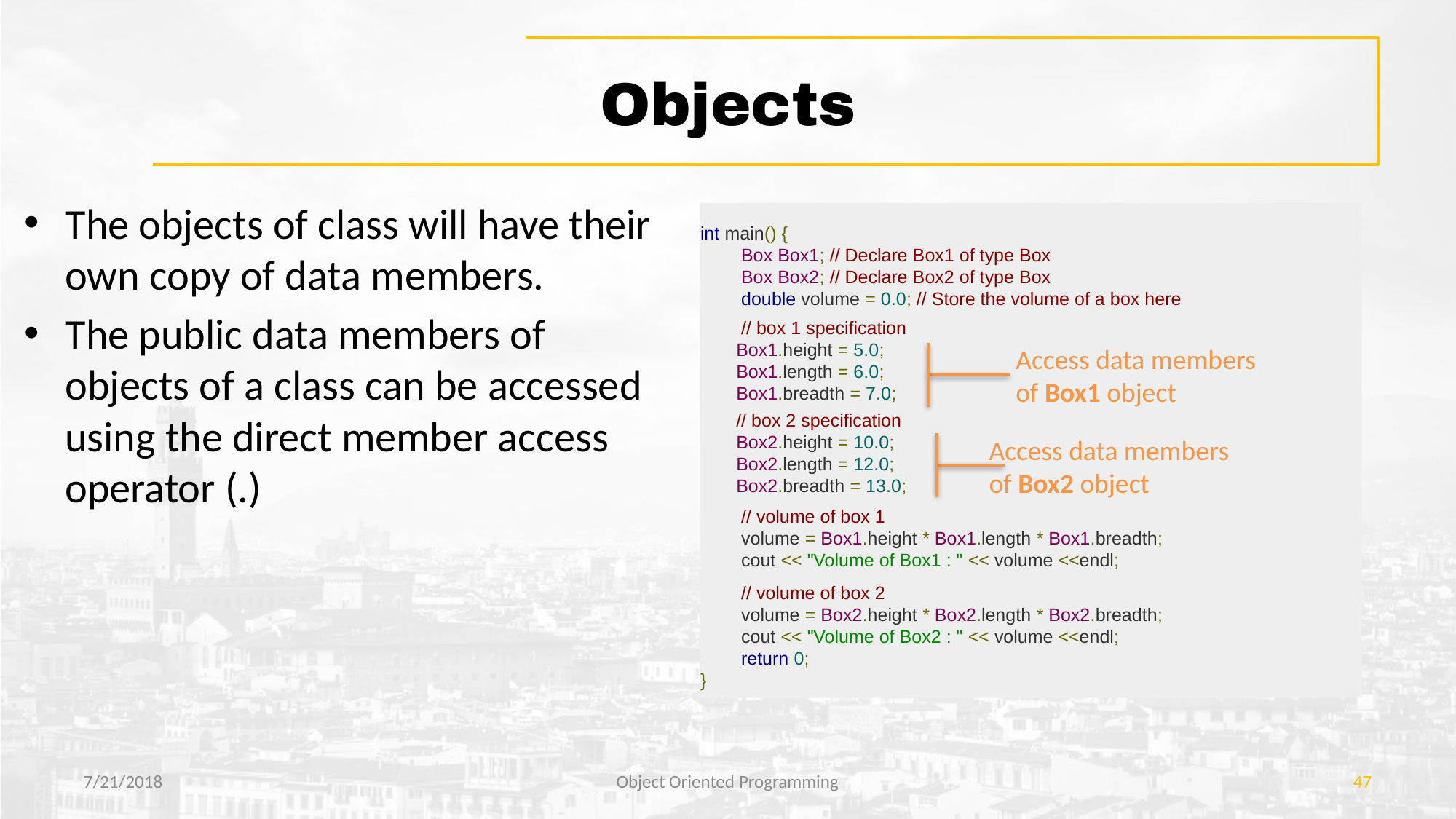

# Objects
The objects of class will have their own copy of data members.
The public data members of objects of a class can be accessed using the direct member access operator (.)

int main() {
        Box Box1; // Declare Box1 of type Box
        Box Box2; // Declare Box2 of type Box
        double volume = 0.0; // Store the volume of a box here

        // box 1 specification
       Box1.height = 5.0;
       Box1.length = 6.0;
       Box1.breadth = 7.0;

       // box 2 specification
       Box2.height = 10.0;
       Box2.length = 12.0;
       Box2.breadth = 13.0;

        // volume of box 1
        volume = Box1.height * Box1.length * Box1.breadth;
        cout << "Volume of Box1 : " << volume <<endl;

        // volume of box 2
        volume = Box2.height * Box2.length * Box2.breadth;
        cout << "Volume of Box2 : " << volume <<endl;
        return 0;
}
Access data members
of Box1 object
Access data members
of Box2 object
7/21/2018
Object Oriented Programming
47